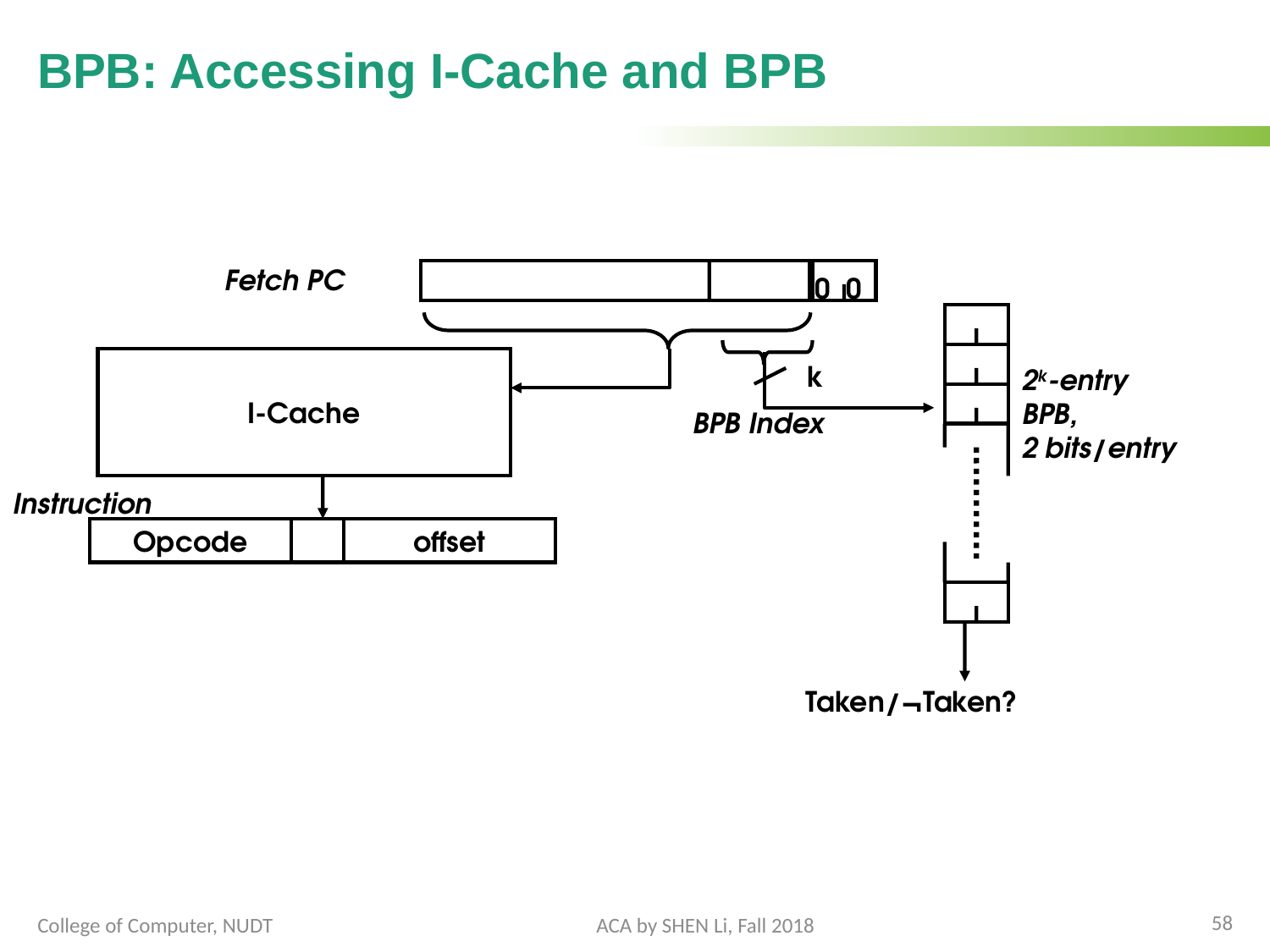

# BPB: Accessing I-Cache and BPB
Fetch PC

0
0

k

2k-entry
BPB,
2 bits/entry
BPB Index
Taken/¬Taken?

I-Cache

Instruction
Opcode

offset
58
College of Computer, NUDT
ACA by SHEN Li, Fall 2018